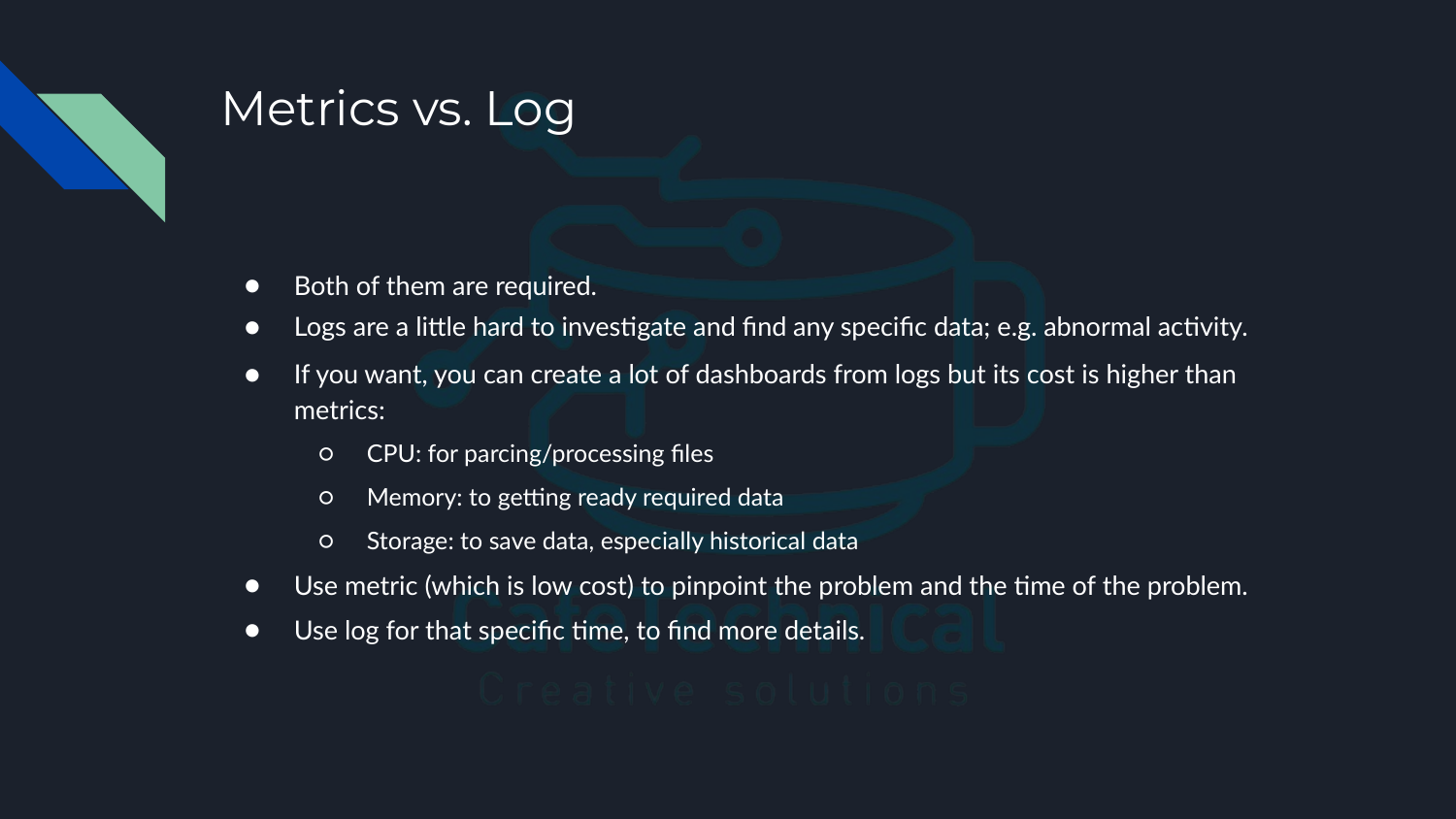

# Metrics vs. Log
Both of them are required.
Logs are a little hard to investigate and find any specific data; e.g. abnormal activity.
If you want, you can create a lot of dashboards from logs but its cost is higher than metrics:
CPU: for parcing/processing files
Memory: to getting ready required data
Storage: to save data, especially historical data
Use metric (which is low cost) to pinpoint the problem and the time of the problem.
Use log for that specific time, to find more details.